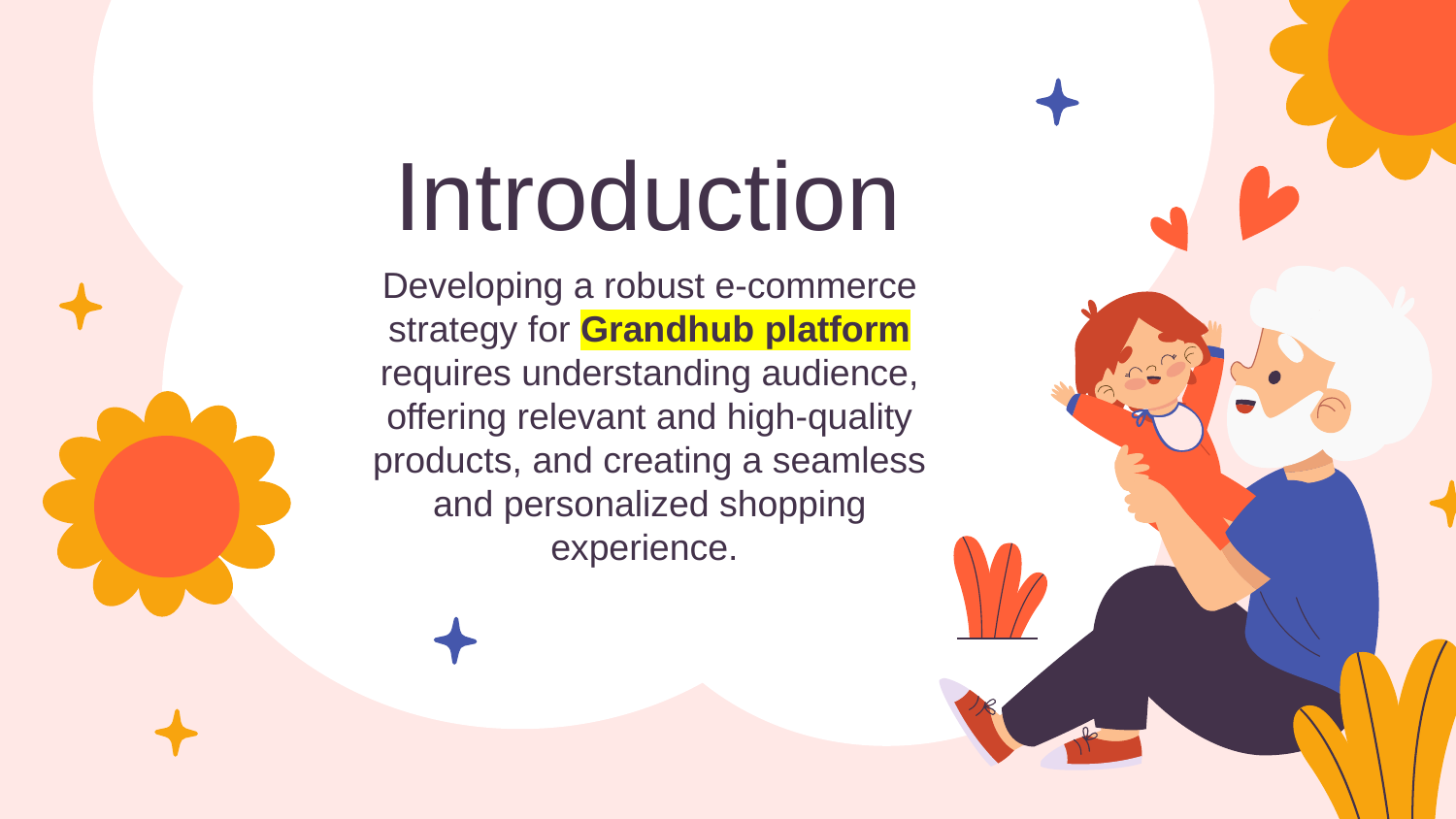

# Introduction

Developing a robust e-commerce strategy for Grandhub platform requires understanding audience, offering relevant and high-quality products, and creating a seamless and personalized shopping experience.